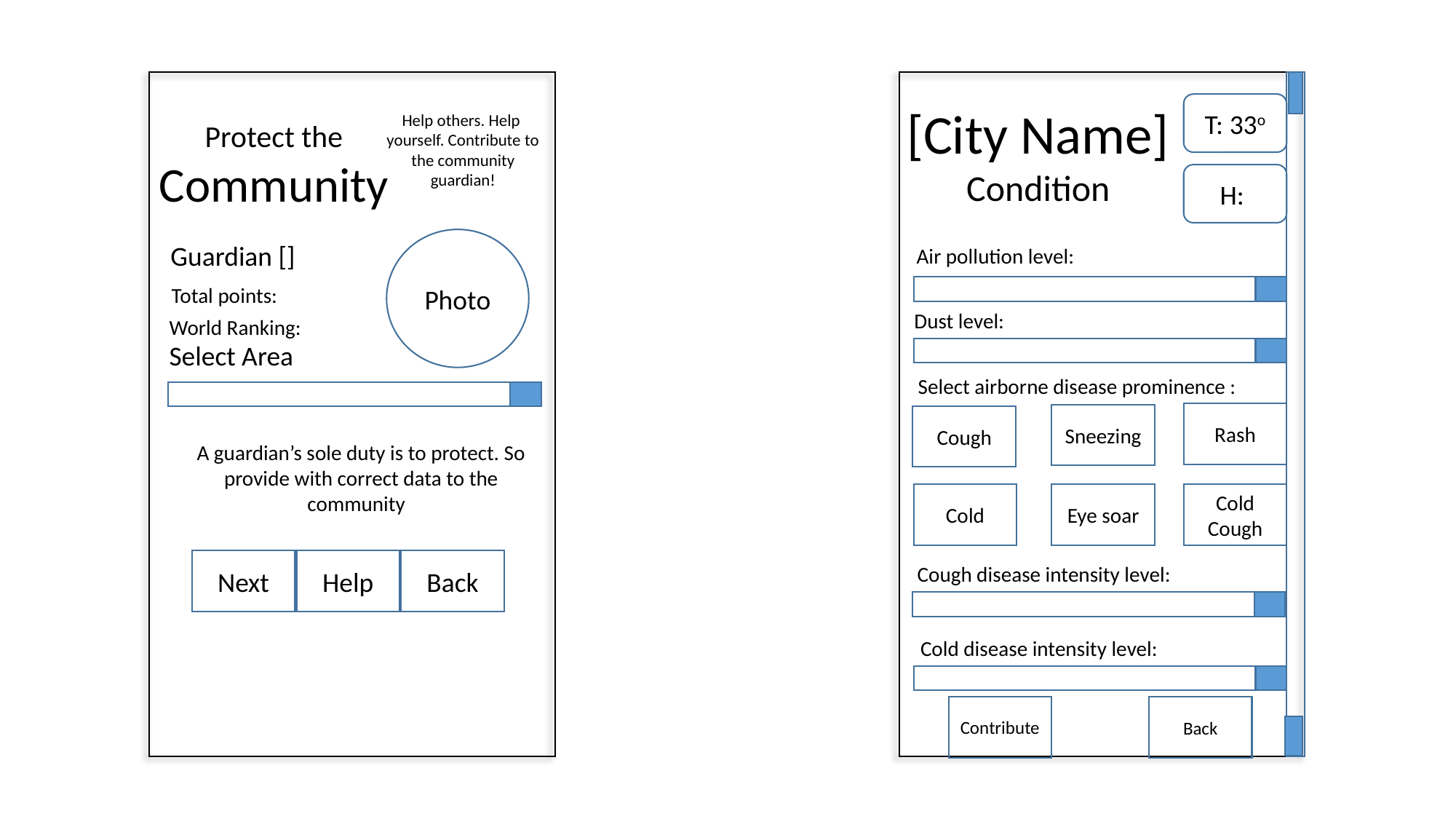

[City Name]
Condition
T: 33o
Help others. Help
yourself. Contribute to the community guardian!
Protect the
Community
H:
Photo
Guardian []
Air pollution level:
Total points:

Dust level:
World Ranking:
Select Area

Select airborne disease prominence :

Rash
Sneezing
Cough
A guardian’s sole duty is to protect. So
provide with correct data to the community
Cold
Eye soar
Cold Cough
Next
Help
Back
Cough disease intensity level:

Cold disease intensity level:

Contribute
Back